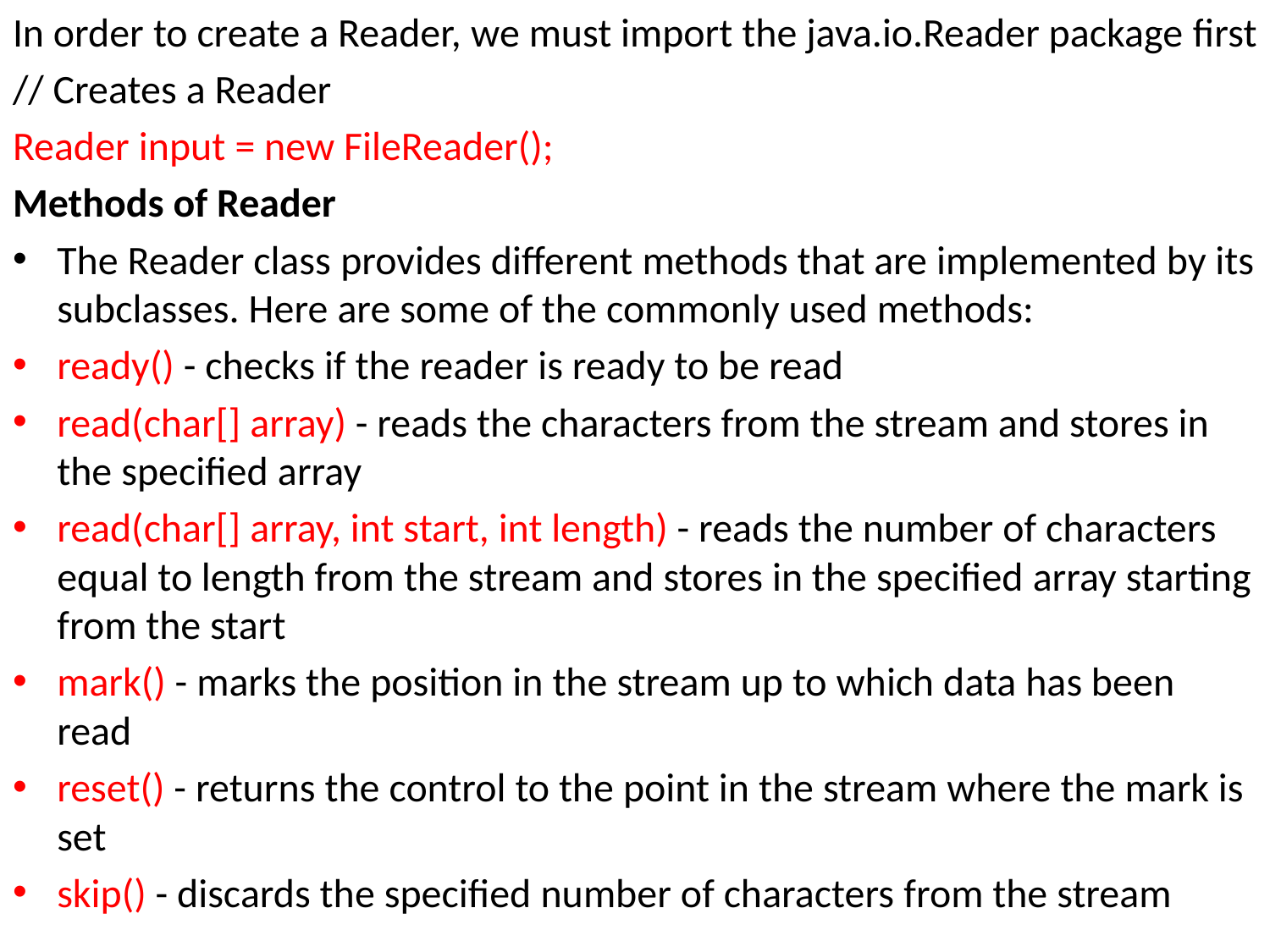

In order to create a Reader, we must import the java.io.Reader package first
// Creates a Reader
Reader input = new FileReader();
Methods of Reader
The Reader class provides different methods that are implemented by its subclasses. Here are some of the commonly used methods:
ready() - checks if the reader is ready to be read
read(char[] array) - reads the characters from the stream and stores in the specified array
read(char[] array, int start, int length) - reads the number of characters equal to length from the stream and stores in the specified array starting from the start
mark() - marks the position in the stream up to which data has been read
reset() - returns the control to the point in the stream where the mark is set
skip() - discards the specified number of characters from the stream